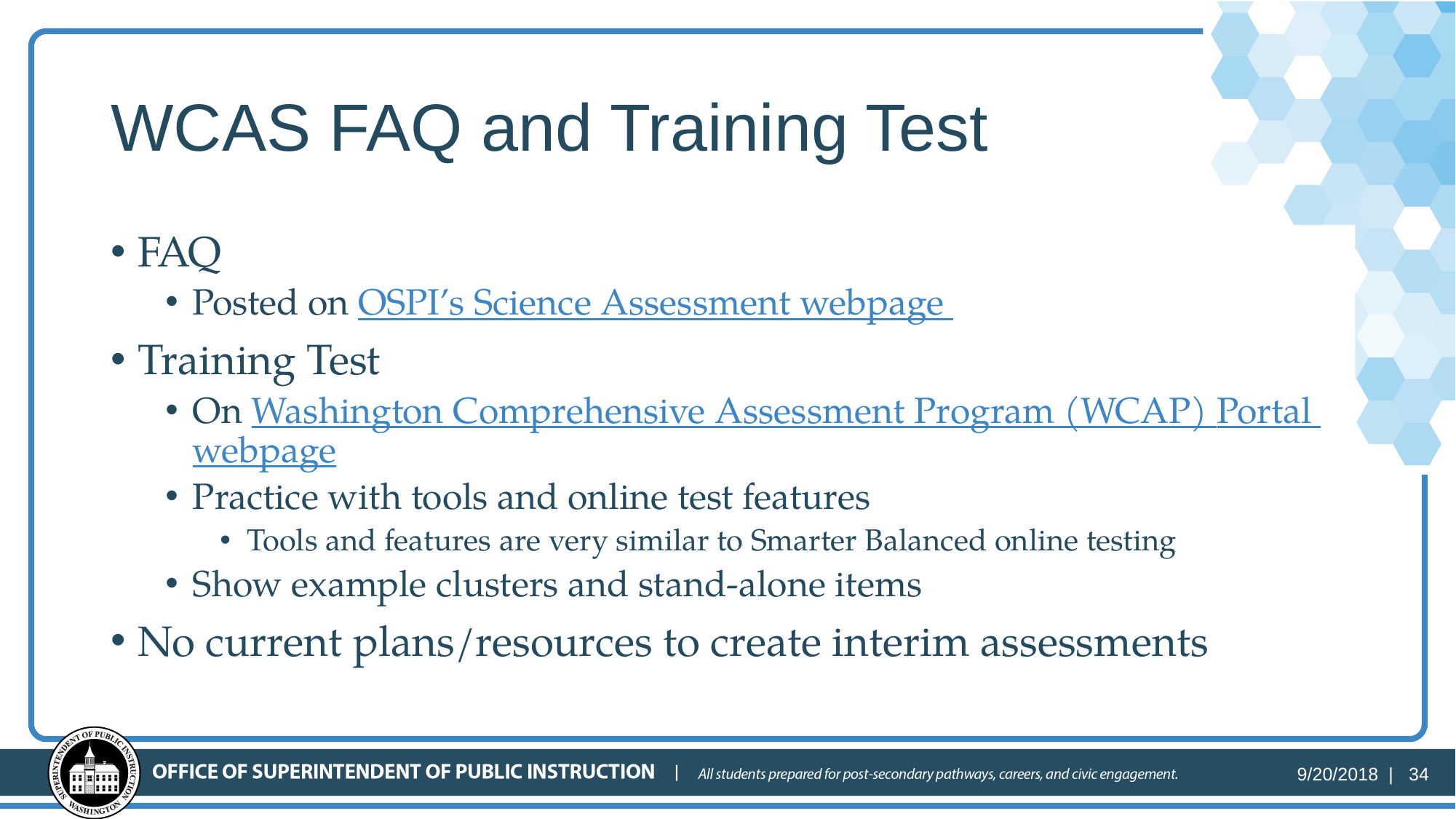

# WCAS FAQ and Training Test
FAQ
Posted on OSPI’s Science Assessment webpage
Training Test
On Washington Comprehensive Assessment Program (WCAP) Portal webpage
Practice with tools and online test features
Tools and features are very similar to Smarter Balanced online testing
Show example clusters and stand-alone items
No current plans/resources to create interim assessments